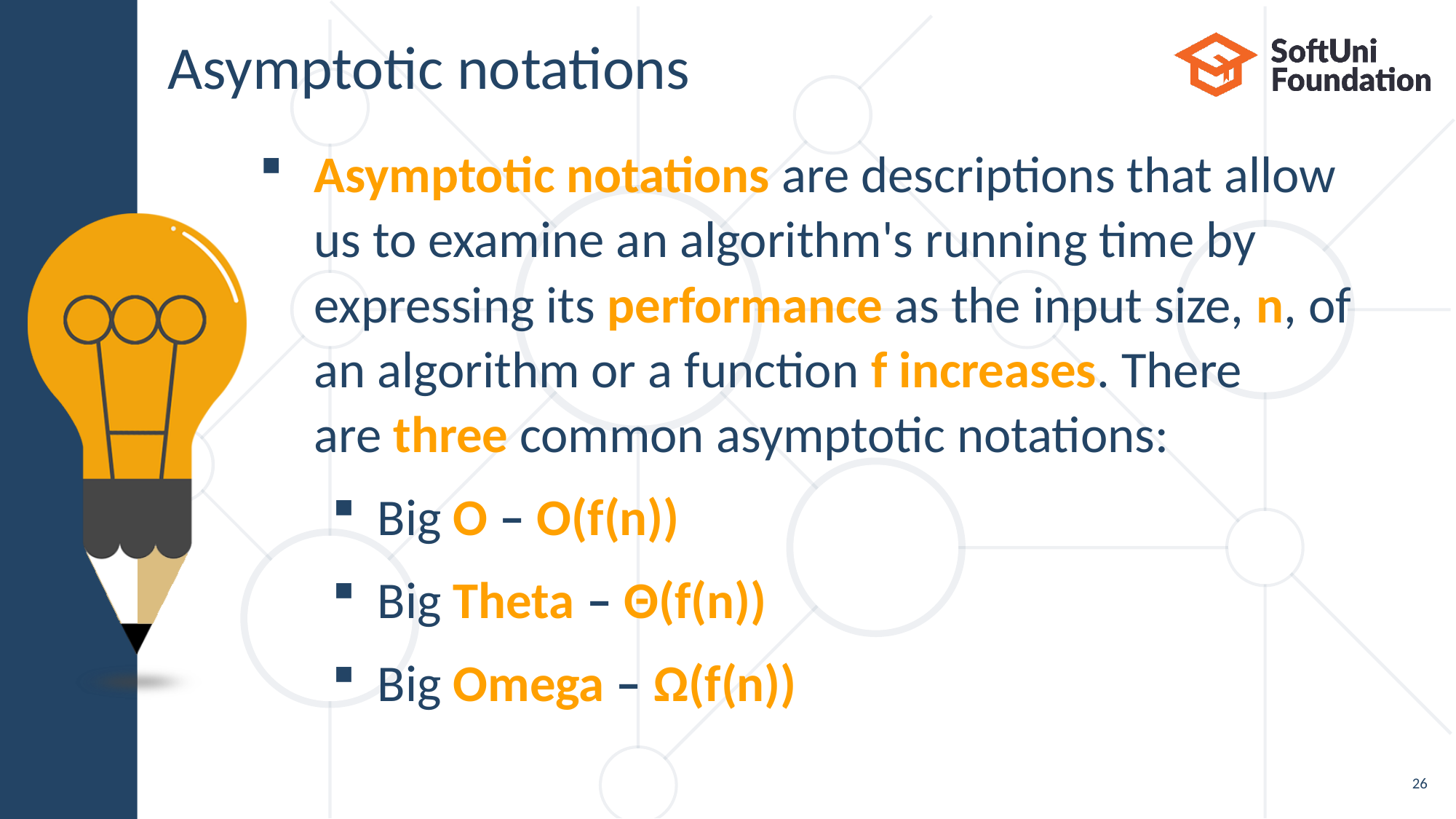

# Asymptotic notations
Asymptotic notations are descriptions that allow    us to examine an algorithm's running time by expressing its performance as the input size, n, of   an algorithm or a function f increases. There are three common asymptotic notations:
Big O – O(f(n))
Big Theta – Θ(f(n))
Big Omega – Ω(f(n))
26